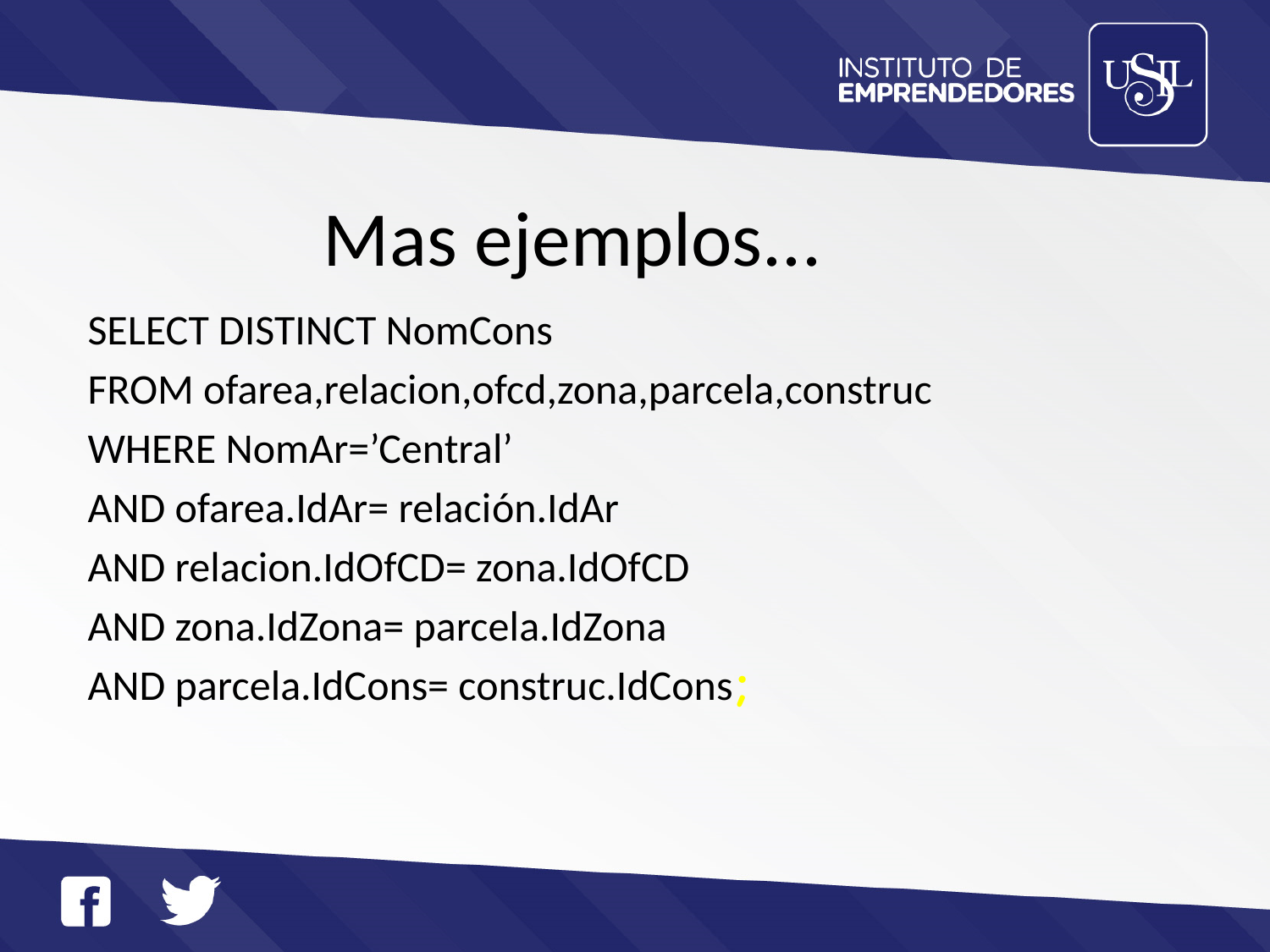

# Mas ejemplos...
SELECT DISTINCT NomCons
FROM ofarea,relacion,ofcd,zona,parcela,construc
WHERE NomAr=’Central’
AND ofarea.IdAr= relación.IdAr
AND relacion.IdOfCD= zona.IdOfCD
AND zona.IdZona= parcela.IdZona
AND parcela.IdCons= construc.IdCons;